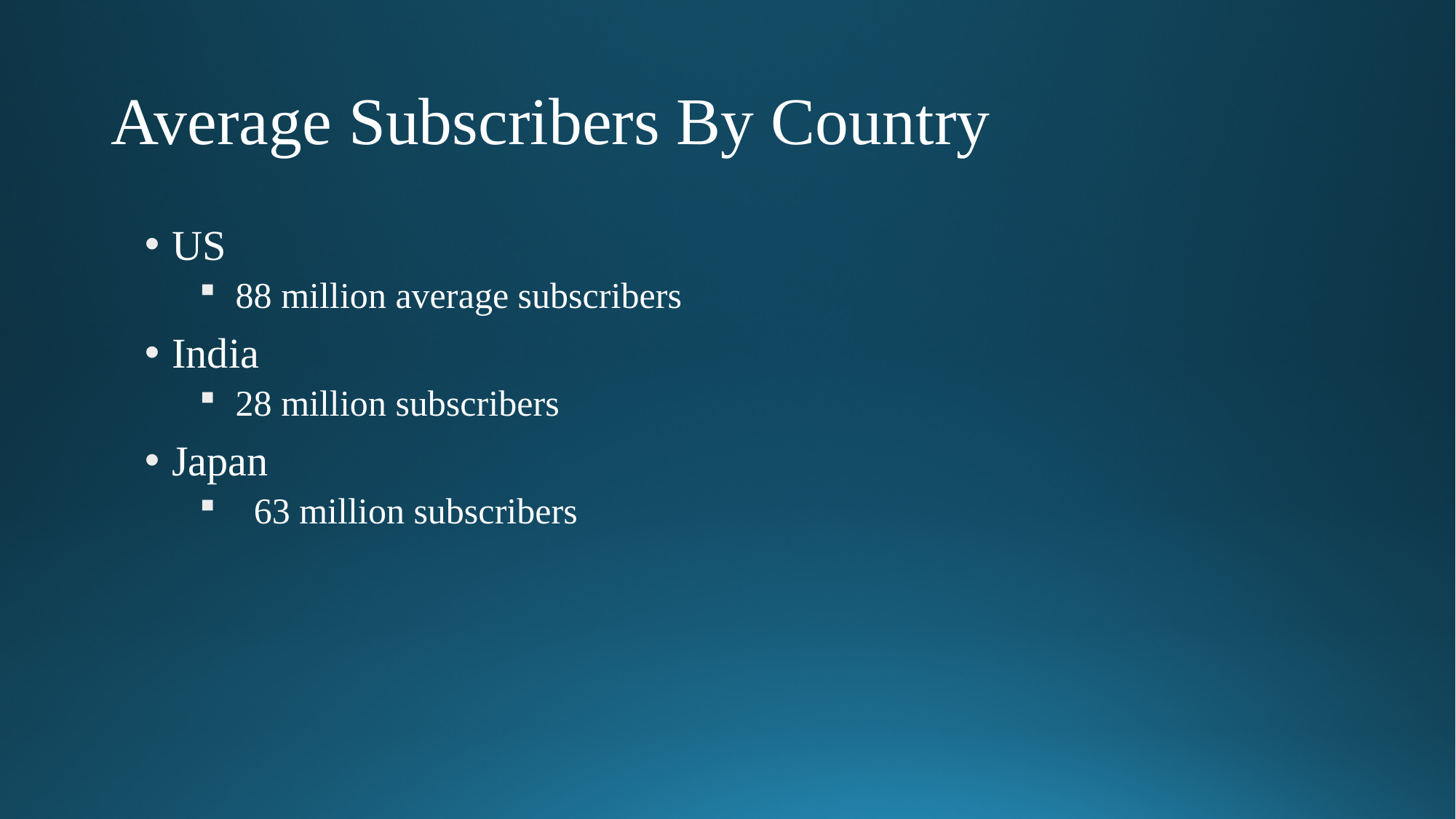

# Average Subscribers By Country
US
 88 million average subscribers
India
 28 million subscribers
Japan
   63 million subscribers